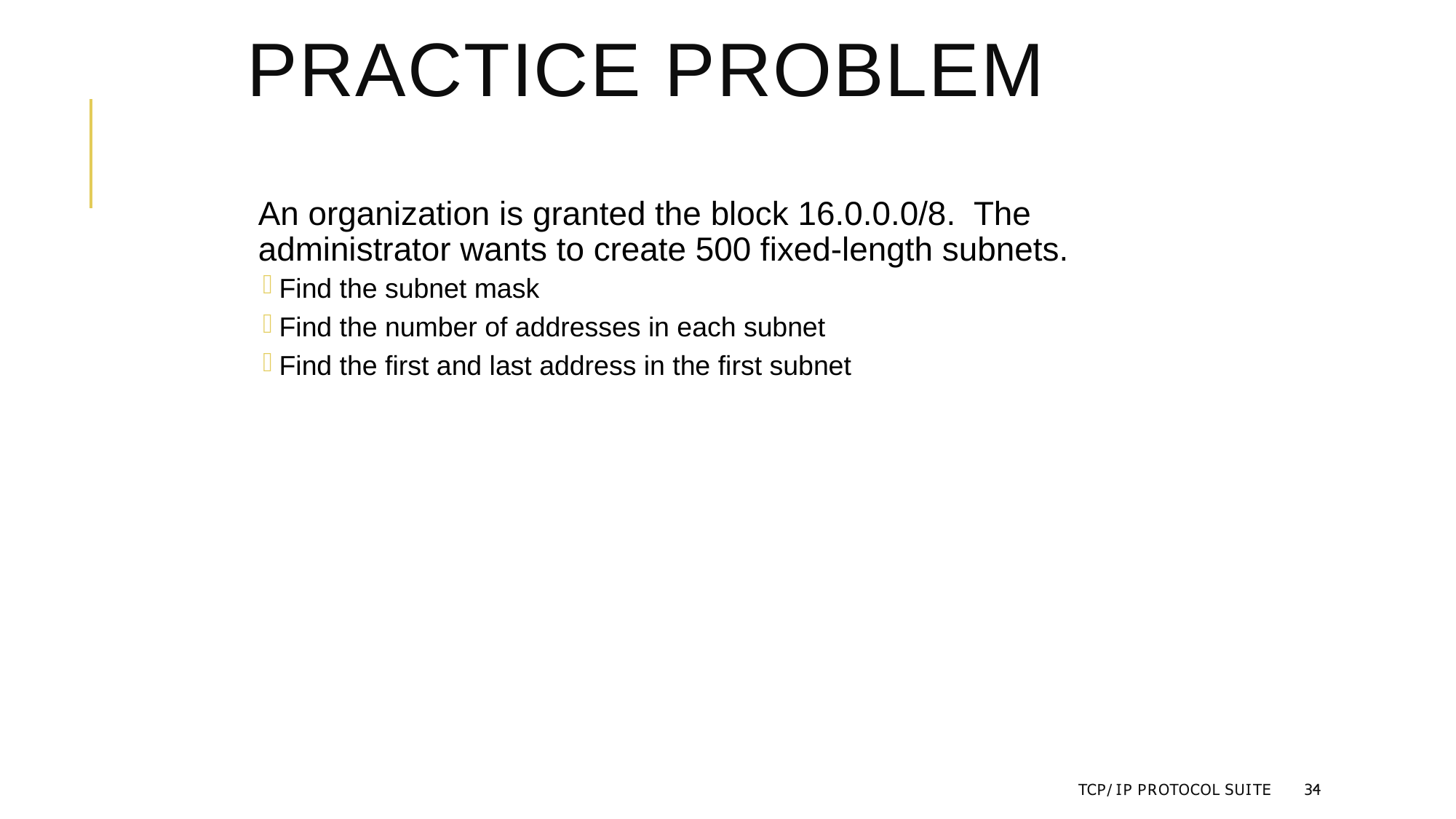

# Practice Problem
An organization is granted the block 16.0.0.0/8.  The administrator wants to create 500 fixed-length subnets.
Find the subnet mask
Find the number of addresses in each subnet
Find the first and last address in the first subnet
TCP/IP Protocol Suite
34